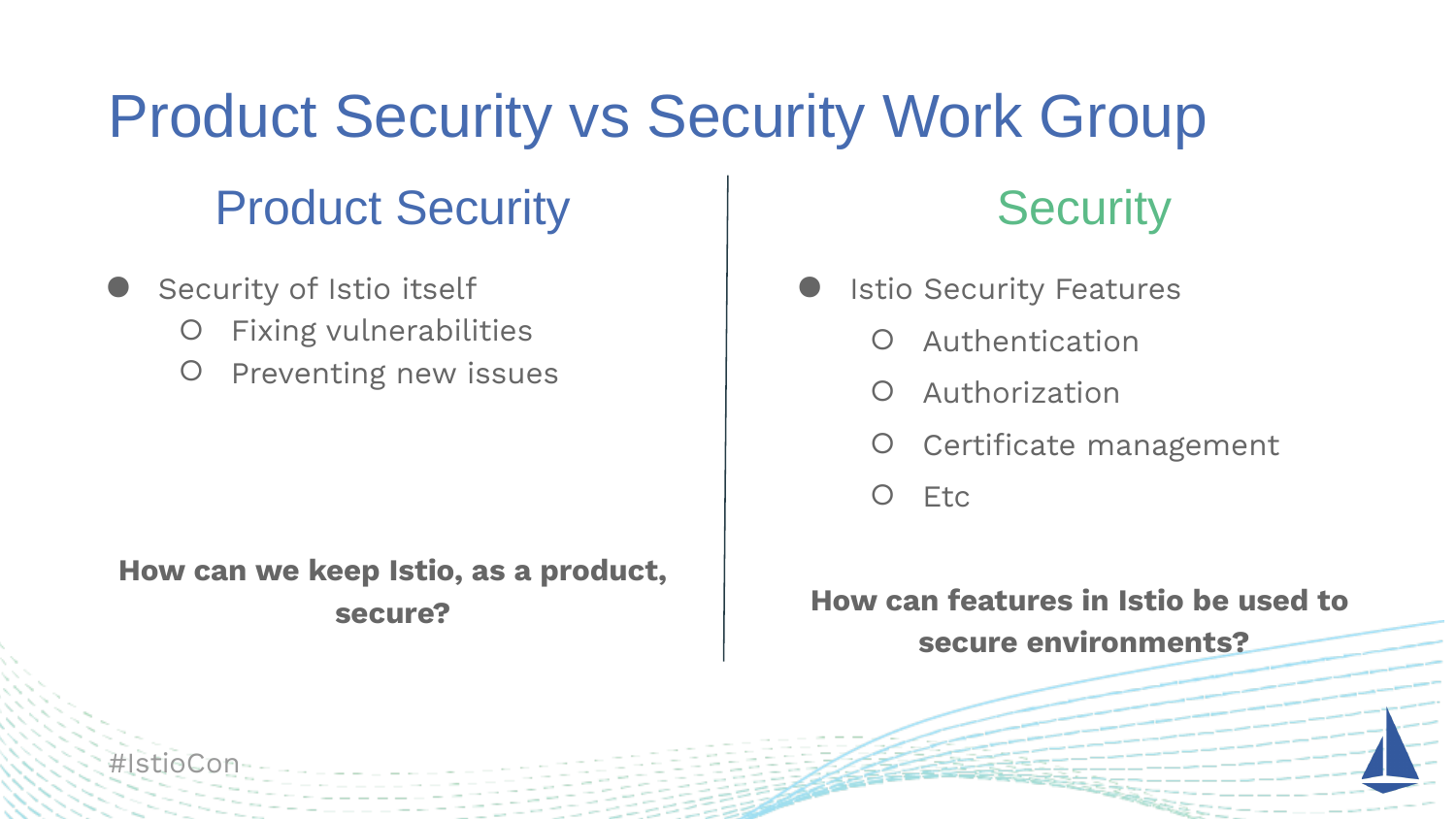

# Product Security vs Security Work Group
Product Security
Security
Security of Istio itself
Fixing vulnerabilities
Preventing new issues

How can we keep Istio, as a product, secure?
Istio Security Features
Authentication
Authorization
Certificate management
Etc

How can features in Istio be used to  secure environments?